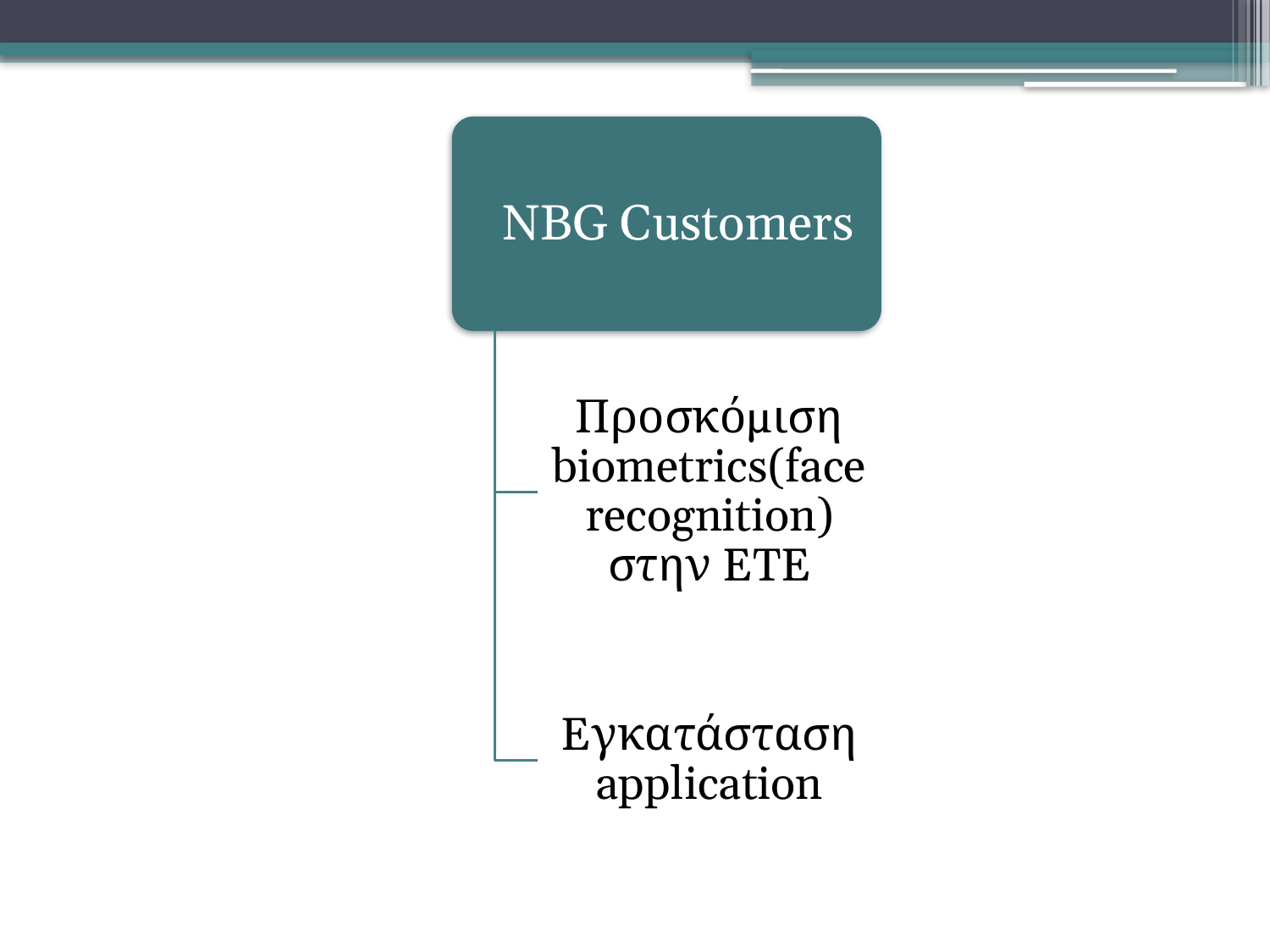

NBG Customers
Προσκόμιση biometrics(face recognition) στην ΕΤΕ
Εγκατάσταση application
#